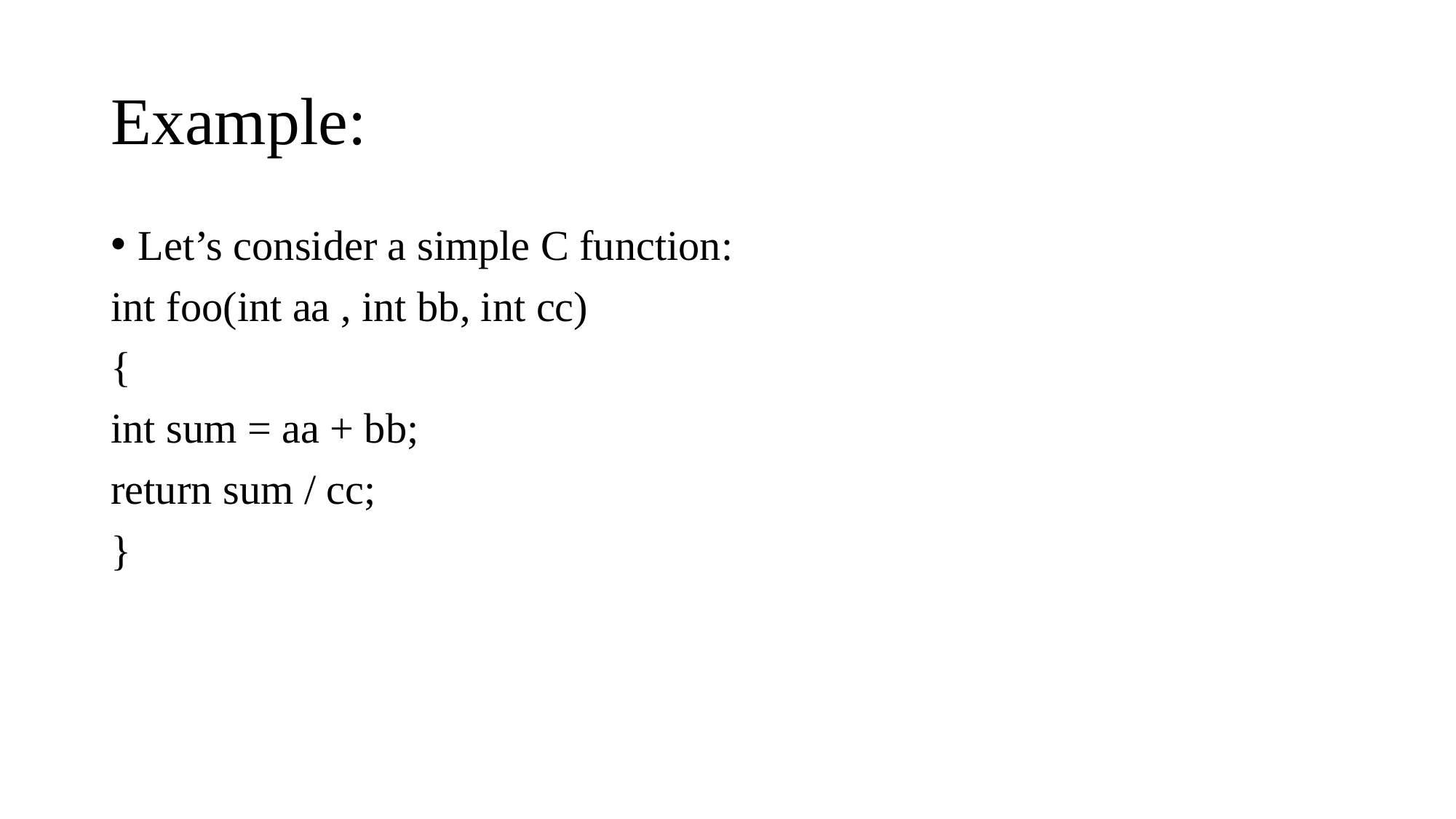

# Example:
Let’s consider a simple C function:
int foo(int aa , int bb, int cc)
{
int sum = aa + bb;
return sum / cc;
}